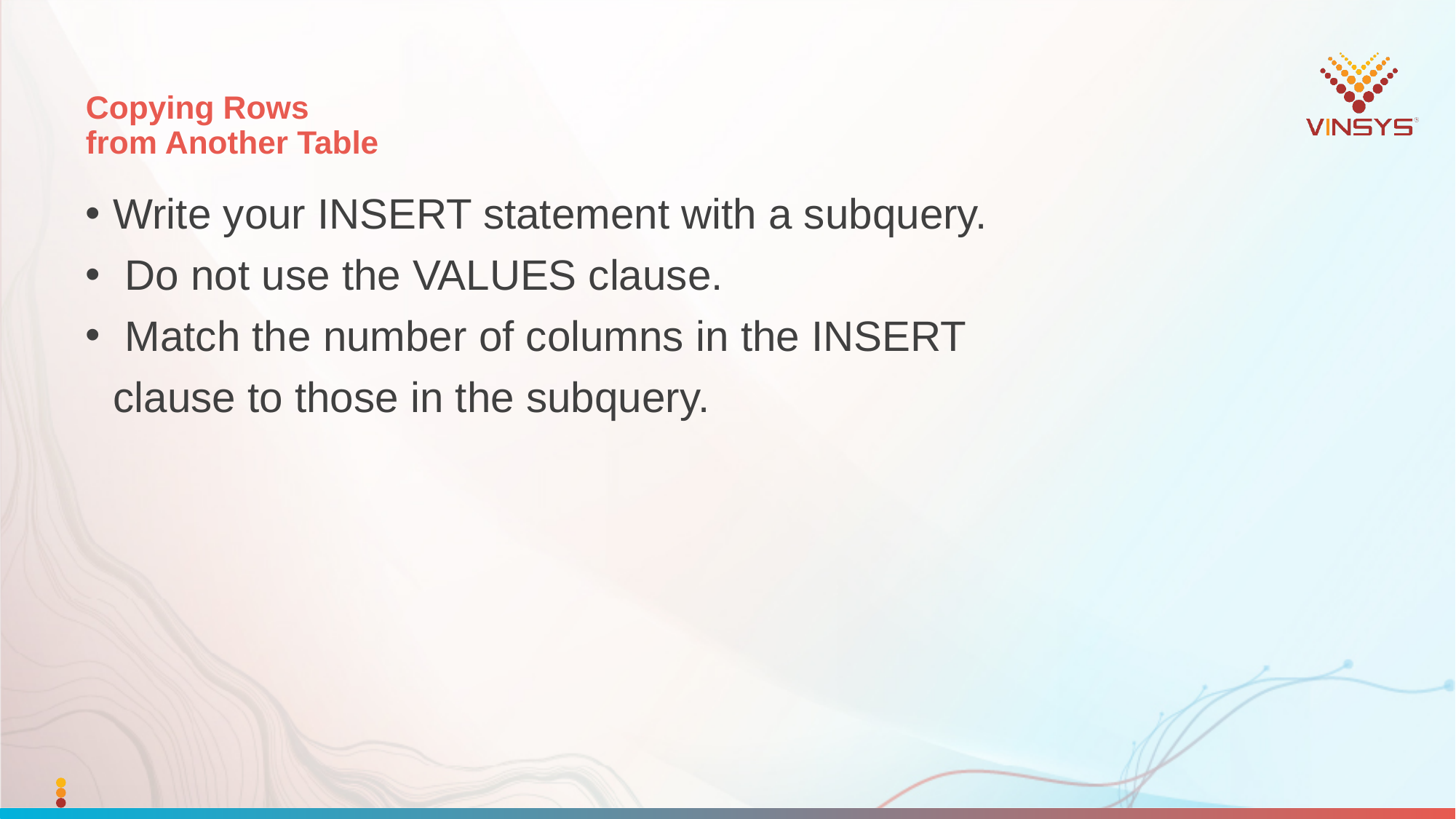

# Copying Rows from Another Table
Write your INSERT statement with a subquery.
 Do not use the VALUES clause.
 Match the number of columns in the INSERT
	clause to those in the subquery.